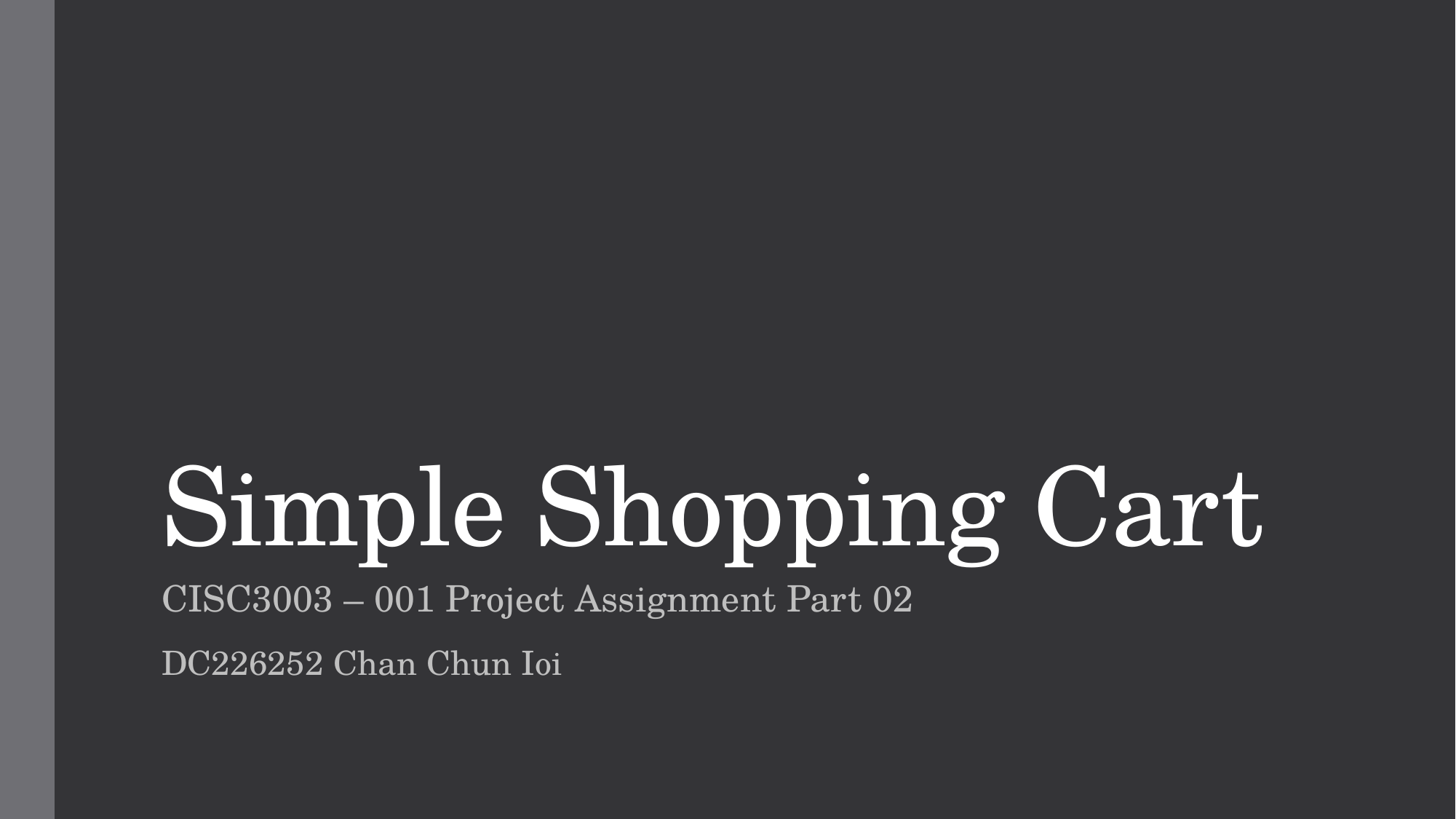

# Simple Shopping Cart
CISC3003 – 001 Project Assignment Part 02
DC226252 Chan Chun Ioi